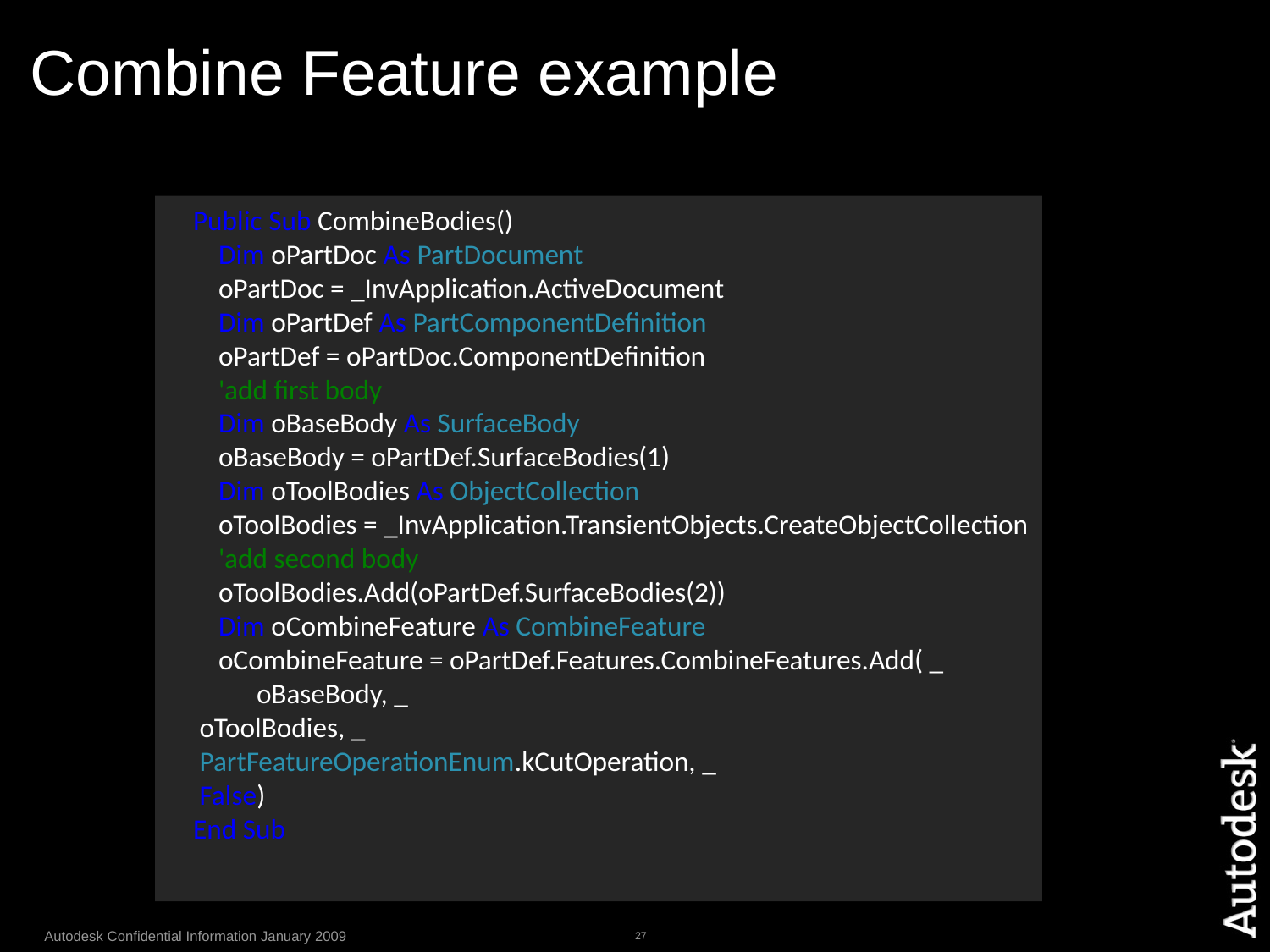

# Combine Feature example
    Public Sub CombineBodies()
        Dim oPartDoc As PartDocument
        oPartDoc = _InvApplication.ActiveDocument
        Dim oPartDef As PartComponentDefinition
        oPartDef = oPartDoc.ComponentDefinition
        'add first body
        Dim oBaseBody As SurfaceBody
        oBaseBody = oPartDef.SurfaceBodies(1)
        Dim oToolBodies As ObjectCollection
        oToolBodies = _InvApplication.TransientObjects.CreateObjectCollection
        'add second body
        oToolBodies.Add(oPartDef.SurfaceBodies(2))
        Dim oCombineFeature As CombineFeature
        oCombineFeature = oPartDef.Features.CombineFeatures.Add( _
              oBaseBody, _
     oToolBodies, _
     PartFeatureOperationEnum.kCutOperation, _
     False)
    End Sub